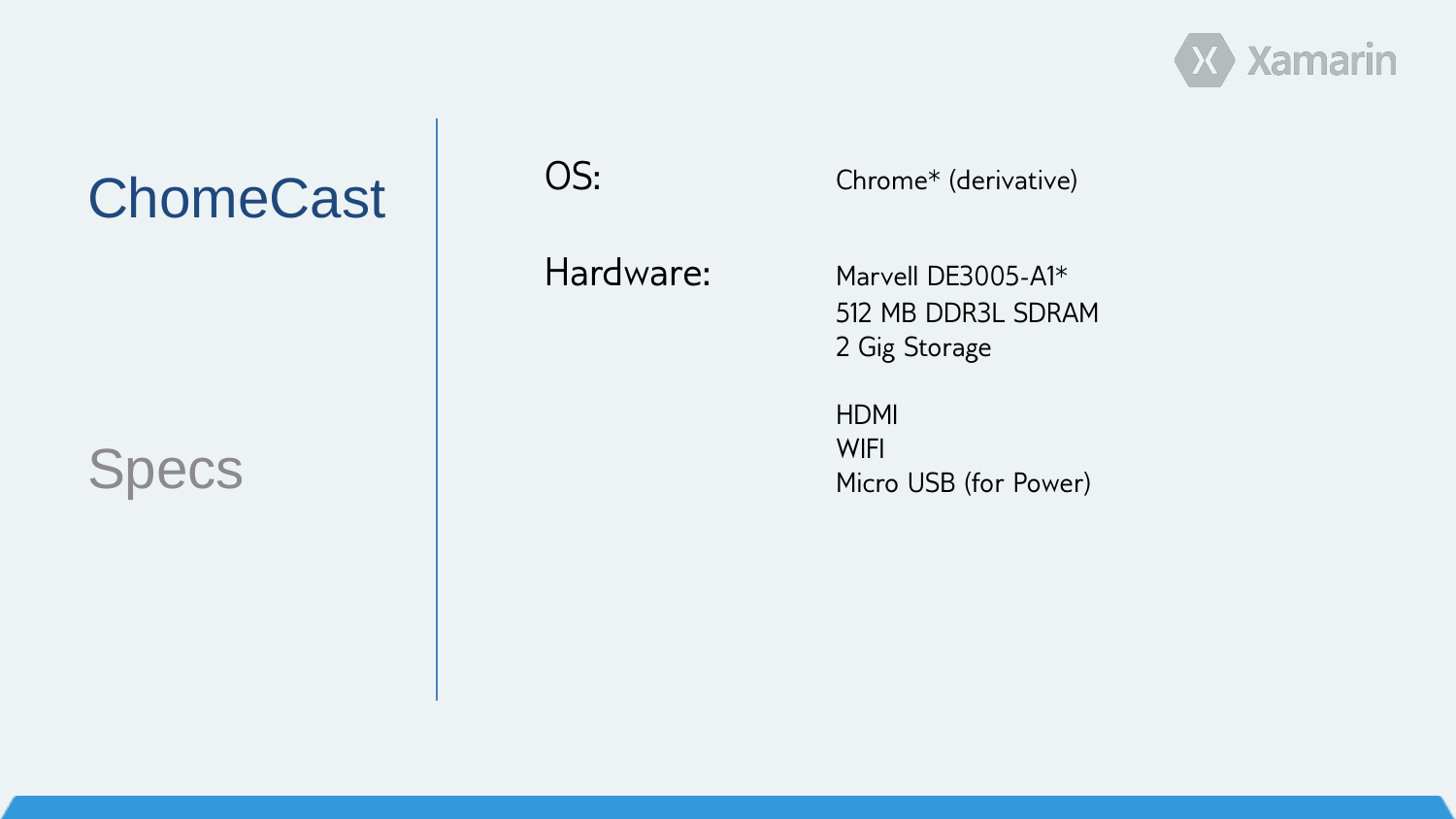

OS:		Chrome* (derivative)

Hardware:	Marvell DE3005-A1*
		512 MB DDR3L SDRAM
		2 Gig Storage

		HDMI
		WIFI
		Micro USB (for Power)

ChomeCast
Specs